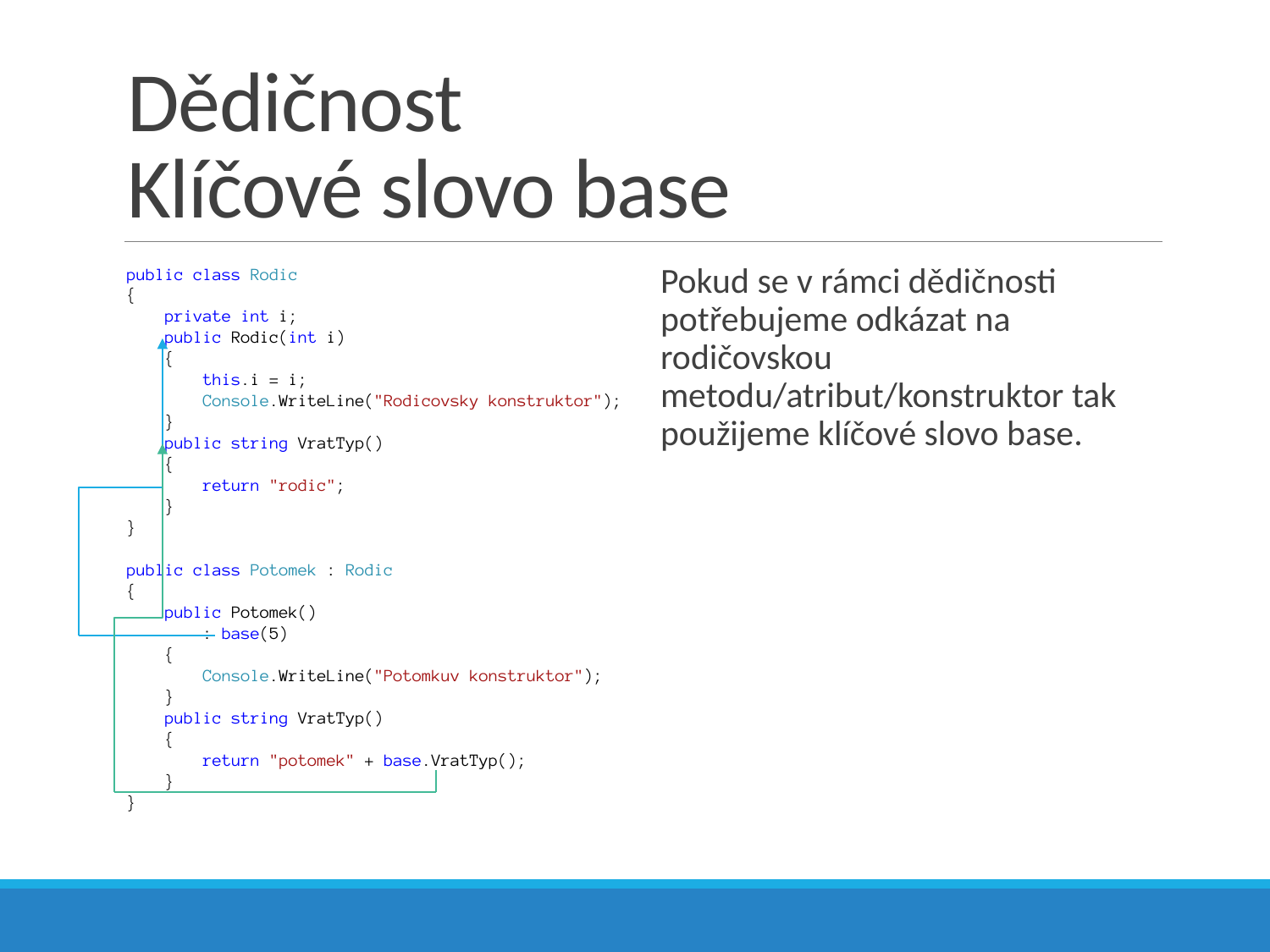

# Dědičnost Klíčové slovo base

public class Rodic
{
    private int i;
    public Rodic(int i)
    {
        this.i = i;
        Console.WriteLine("Rodicovsky konstruktor");
    }
    public string VratTyp()
    {
        return "rodic";
    }
}

public class Potomek : Rodic
{
    public Potomek()
        : base(5)
    {
        Console.WriteLine("Potomkuv konstruktor");
    }
    public string VratTyp()
    {
        return "potomek" + base.VratTyp();
    }
}
Pokud se v rámci dědičnosti potřebujeme odkázat na rodičovskou metodu/atribut/konstruktor tak použijeme klíčové slovo base.